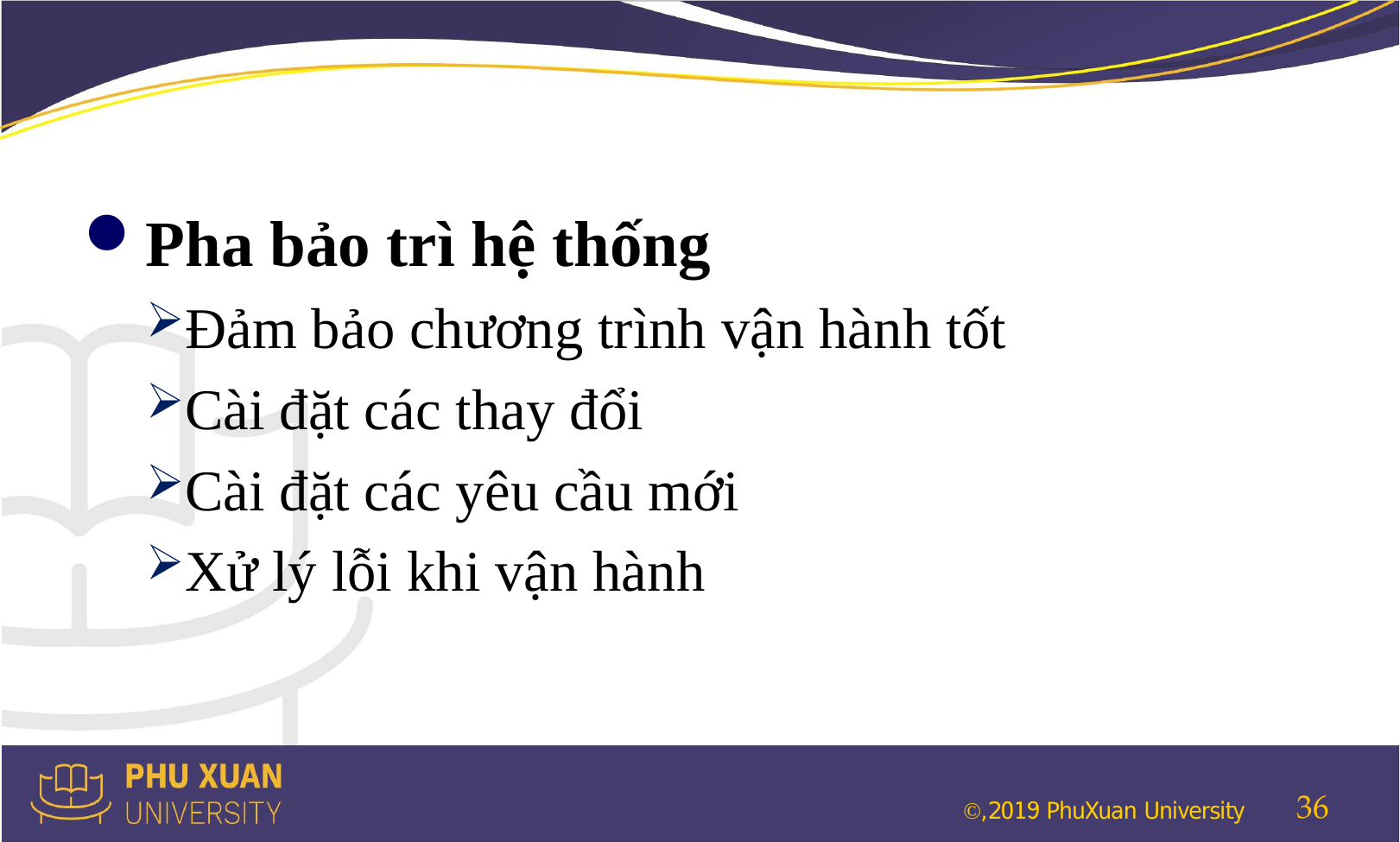

#
Pha bảo trì hệ thống
Đảm bảo chương trình vận hành tốt
Cài đặt các thay đổi
Cài đặt các yêu cầu mới
Xử lý lỗi khi vận hành

36